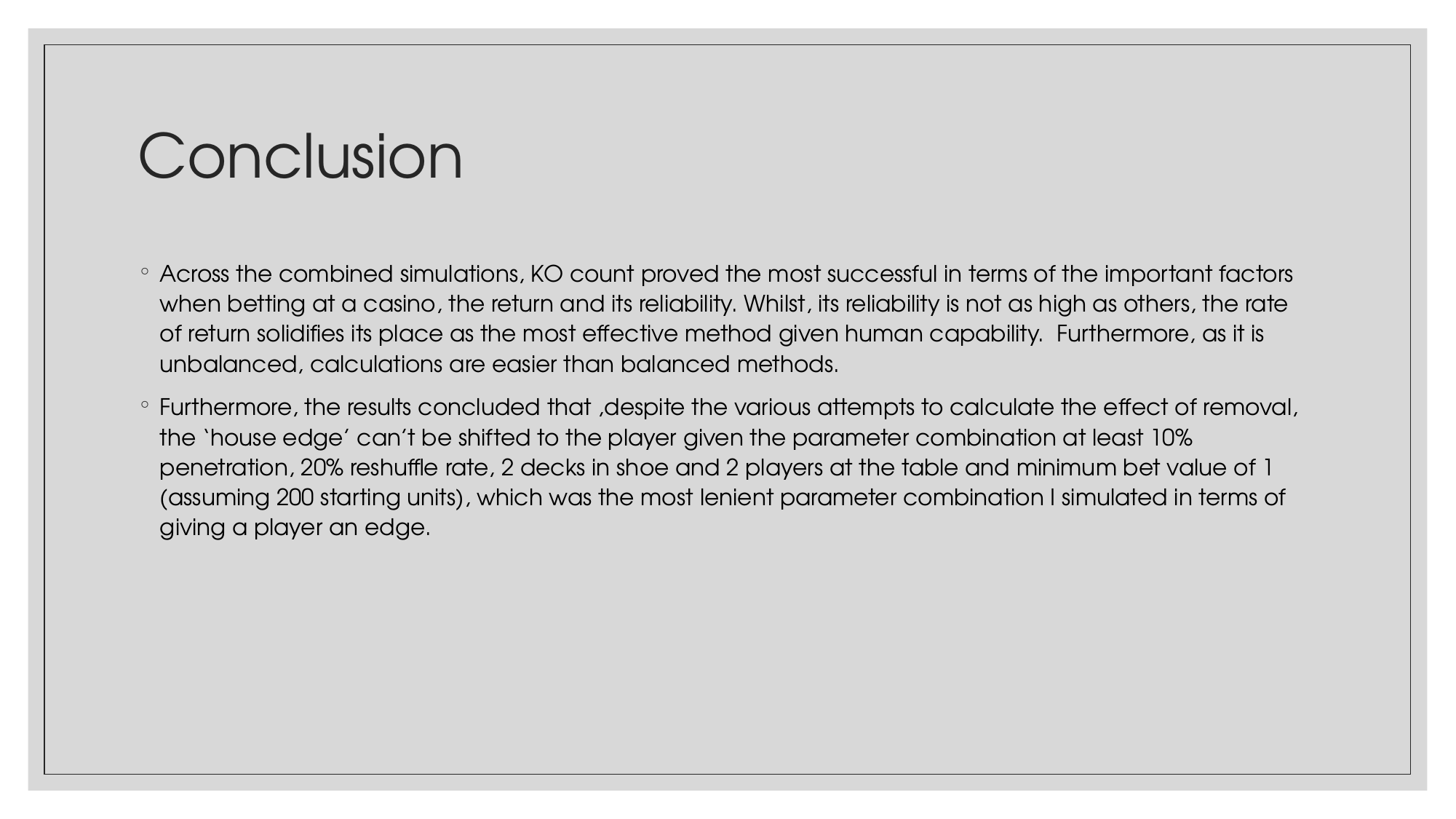

# Conclusion
Across the combined simulations, KO count proved the most successful in terms of the important factors when betting at a casino, the return and its reliability. Whilst, its reliability is not as high as others, the rate of return solidifies its place as the most effective method given human capability.  Furthermore, as it is unbalanced, calculations are easier than balanced methods.
Furthermore, the results concluded that ,despite the various attempts to calculate the effect of removal, the ‘house edge’ can’t be shifted to the player given the parameter combination at least 10% penetration, 20% reshuffle rate, 2 decks in shoe and 2 players at the table and minimum bet value of 1 (assuming 200 starting units), which was the most lenient parameter combination I simulated in terms of giving a player an edge.